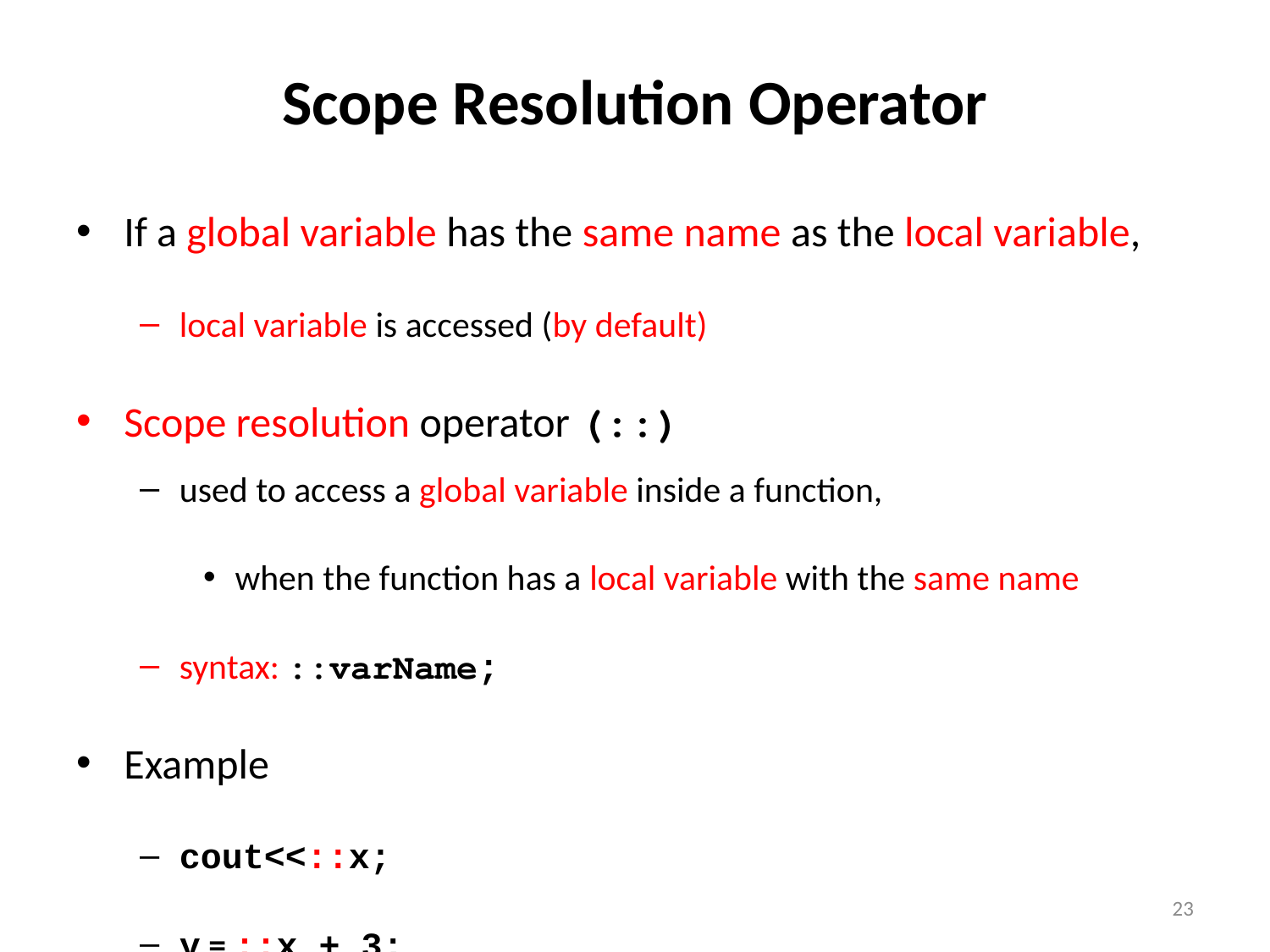

# Scope Resolution Operator
If a global variable has the same name as the local variable,

local variable is accessed (by default)

Scope resolution operator (::)

used to access a global variable inside a function,

when the function has a local variable with the same name

syntax: ::varName;

Example

cout<<::x;

y = ::x + 3;
23